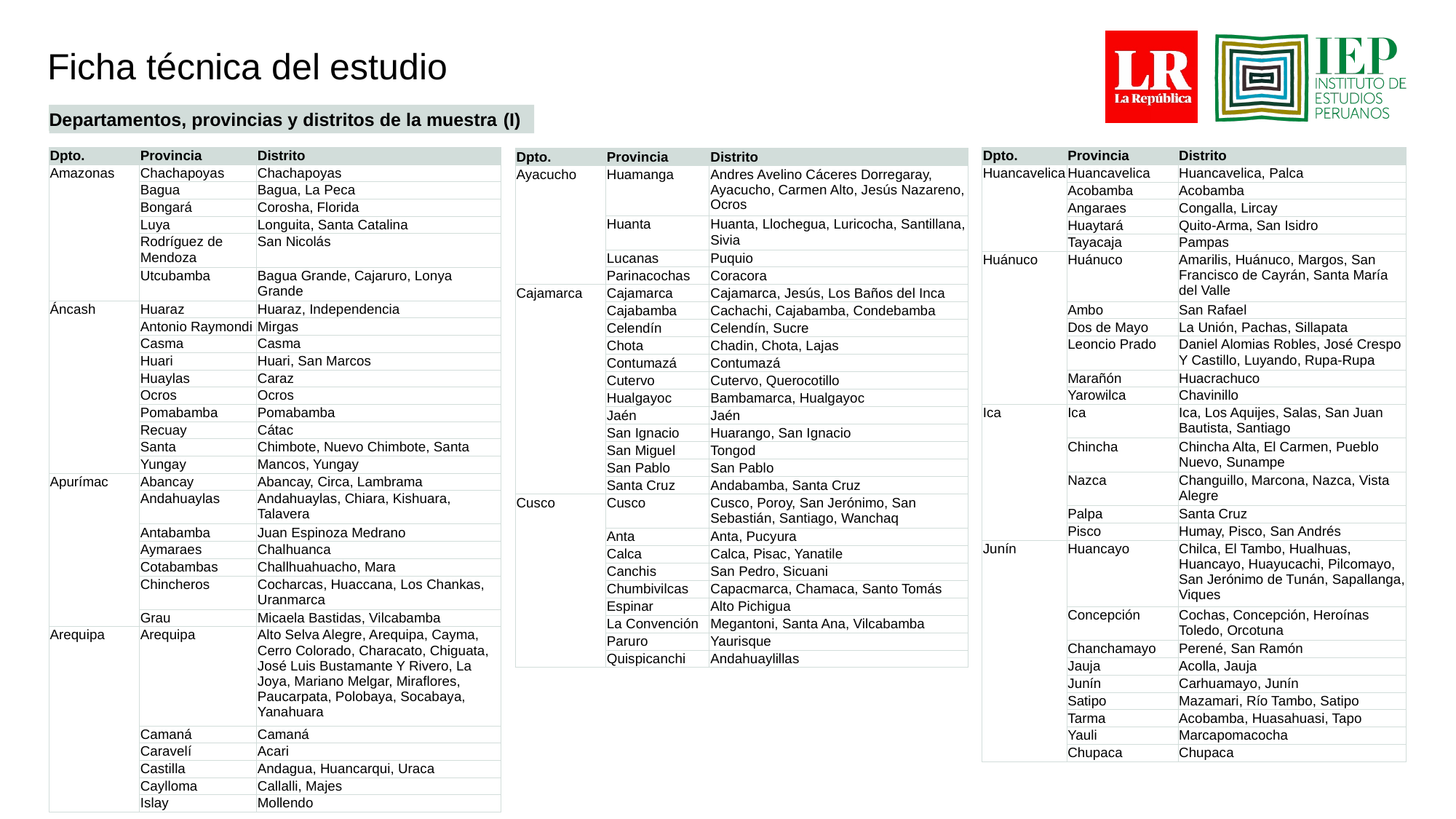

Ficha técnica del estudio
Departamentos, provincias y distritos de la muestra (I)
# Departamentos, provincias y distritos de la muestra (I)
| Dpto. | Provincia | Distrito |
| --- | --- | --- |
| Amazonas | Chachapoyas | Chachapoyas |
|  | Bagua | Bagua, La Peca |
|  | Bongará | Corosha, Florida |
|  | Luya | Longuita, Santa Catalina |
|  | Rodríguez de Mendoza | San Nicolás |
|  | Utcubamba | Bagua Grande, Cajaruro, Lonya Grande |
| Áncash | Huaraz | Huaraz, Independencia |
|  | Antonio Raymondi | Mirgas |
|  | Casma | Casma |
|  | Huari | Huari, San Marcos |
|  | Huaylas | Caraz |
|  | Ocros | Ocros |
|  | Pomabamba | Pomabamba |
|  | Recuay | Cátac |
|  | Santa | Chimbote, Nuevo Chimbote, Santa |
|  | Yungay | Mancos, Yungay |
| Apurímac | Abancay | Abancay, Circa, Lambrama |
|  | Andahuaylas | Andahuaylas, Chiara, Kishuara, Talavera |
|  | Antabamba | Juan Espinoza Medrano |
|  | Aymaraes | Chalhuanca |
|  | Cotabambas | Challhuahuacho, Mara |
|  | Chincheros | Cocharcas, Huaccana, Los Chankas, Uranmarca |
|  | Grau | Micaela Bastidas, Vilcabamba |
| Arequipa | Arequipa | Alto Selva Alegre, Arequipa, Cayma, Cerro Colorado, Characato, Chiguata, José Luis Bustamante Y Rivero, La Joya, Mariano Melgar, Miraflores, Paucarpata, Polobaya, Socabaya, Yanahuara |
|  | Camaná | Camaná |
|  | Caravelí | Acari |
|  | Castilla | Andagua, Huancarqui, Uraca |
|  | Caylloma | Callalli, Majes |
|  | Islay | Mollendo |

| Dpto. | Provincia | Distrito |
| --- | --- | --- |
| Huancavelica | Huancavelica | Huancavelica, Palca |
|  | Acobamba | Acobamba |
|  | Angaraes | Congalla, Lircay |
|  | Huaytará | Quito-Arma, San Isidro |
|  | Tayacaja | Pampas |
| Huánuco | Huánuco | Amarilis, Huánuco, Margos, San Francisco de Cayrán, Santa María del Valle |
|  | Ambo | San Rafael |
|  | Dos de Mayo | La Unión, Pachas, Sillapata |
|  | Leoncio Prado | Daniel Alomias Robles, José Crespo Y Castillo, Luyando, Rupa-Rupa |
|  | Marañón | Huacrachuco |
|  | Yarowilca | Chavinillo |
| Ica | Ica | Ica, Los Aquijes, Salas, San Juan Bautista, Santiago |
|  | Chincha | Chincha Alta, El Carmen, Pueblo Nuevo, Sunampe |
|  | Nazca | Changuillo, Marcona, Nazca, Vista Alegre |
|  | Palpa | Santa Cruz |
|  | Pisco | Humay, Pisco, San Andrés |
| Junín | Huancayo | Chilca, El Tambo, Hualhuas, Huancayo, Huayucachi, Pilcomayo, San Jerónimo de Tunán, Sapallanga, Viques |
|  | Concepción | Cochas, Concepción, Heroínas Toledo, Orcotuna |
|  | Chanchamayo | Perené, San Ramón |
|  | Jauja | Acolla, Jauja |
|  | Junín | Carhuamayo, Junín |
|  | Satipo | Mazamari, Río Tambo, Satipo |
|  | Tarma | Acobamba, Huasahuasi, Tapo |
|  | Yauli | Marcapomacocha |
|  | Chupaca | Chupaca |
| Dpto. | Provincia | Distrito |
| --- | --- | --- |
| Ayacucho | Huamanga | Andres Avelino Cáceres Dorregaray, Ayacucho, Carmen Alto, Jesús Nazareno, Ocros |
|  | Huanta | Huanta, Llochegua, Luricocha, Santillana, Sivia |
|  | Lucanas | Puquio |
|  | Parinacochas | Coracora |
| Cajamarca | Cajamarca | Cajamarca, Jesús, Los Baños del Inca |
|  | Cajabamba | Cachachi, Cajabamba, Condebamba |
|  | Celendín | Celendín, Sucre |
|  | Chota | Chadin, Chota, Lajas |
|  | Contumazá | Contumazá |
|  | Cutervo | Cutervo, Querocotillo |
|  | Hualgayoc | Bambamarca, Hualgayoc |
|  | Jaén | Jaén |
|  | San Ignacio | Huarango, San Ignacio |
|  | San Miguel | Tongod |
|  | San Pablo | San Pablo |
|  | Santa Cruz | Andabamba, Santa Cruz |
| Cusco | Cusco | Cusco, Poroy, San Jerónimo, San Sebastián, Santiago, Wanchaq |
|  | Anta | Anta, Pucyura |
|  | Calca | Calca, Pisac, Yanatile |
|  | Canchis | San Pedro, Sicuani |
|  | Chumbivilcas | Capacmarca, Chamaca, Santo Tomás |
|  | Espinar | Alto Pichigua |
|  | La Convención | Megantoni, Santa Ana, Vilcabamba |
|  | Paruro | Yaurisque |
|  | Quispicanchi | Andahuaylillas |